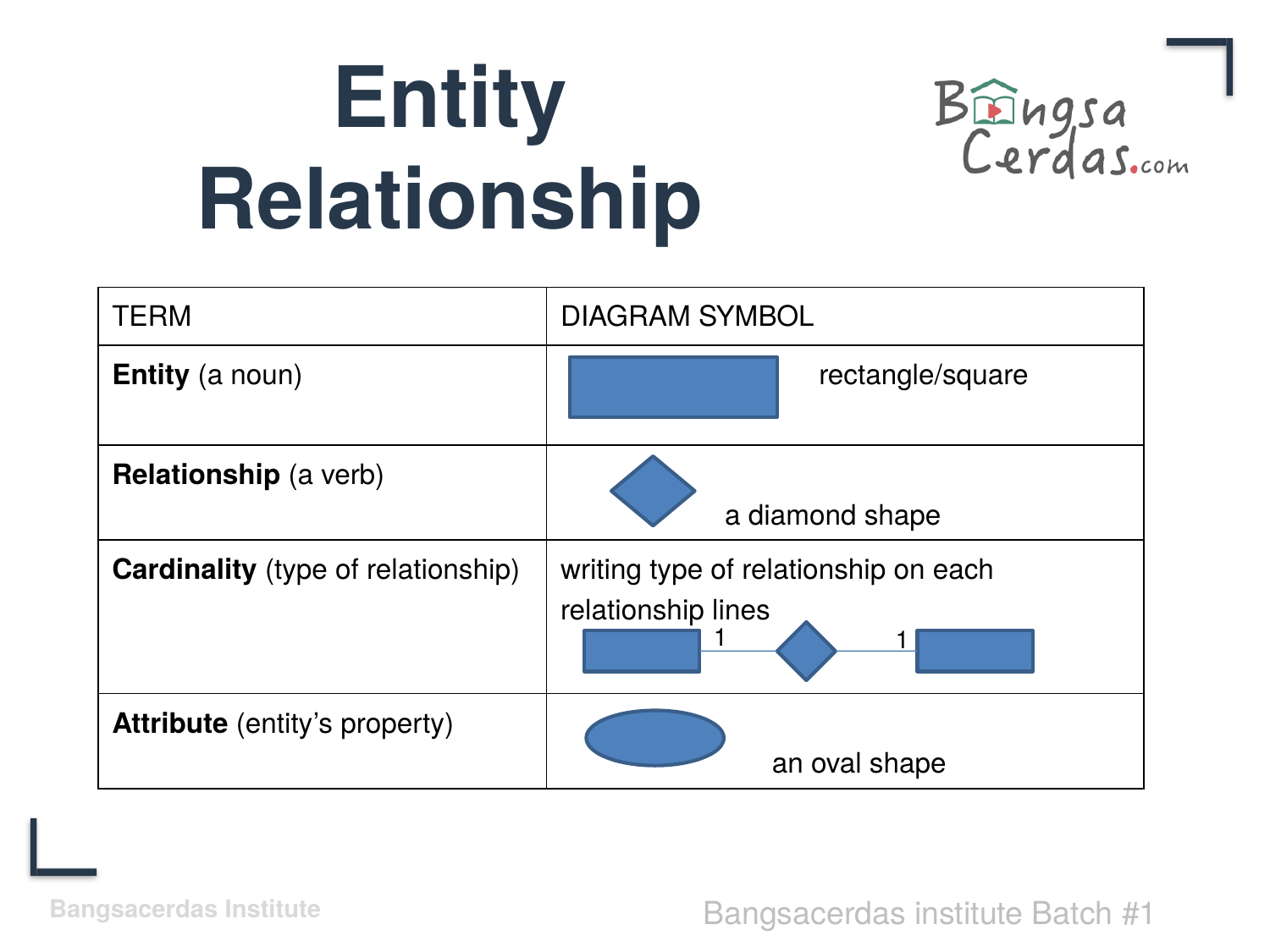

# Entity Relationship
| TERM | DIAGRAM SYMBOL |
| --- | --- |
| Entity (a noun) | rectangle/square |
| Relationship (a verb) | a diamond shape |
| Cardinality (type of relationship) | writing type of relationship on each relationship lines |
| Attribute (entity’s property) | an oval shape |

1
1